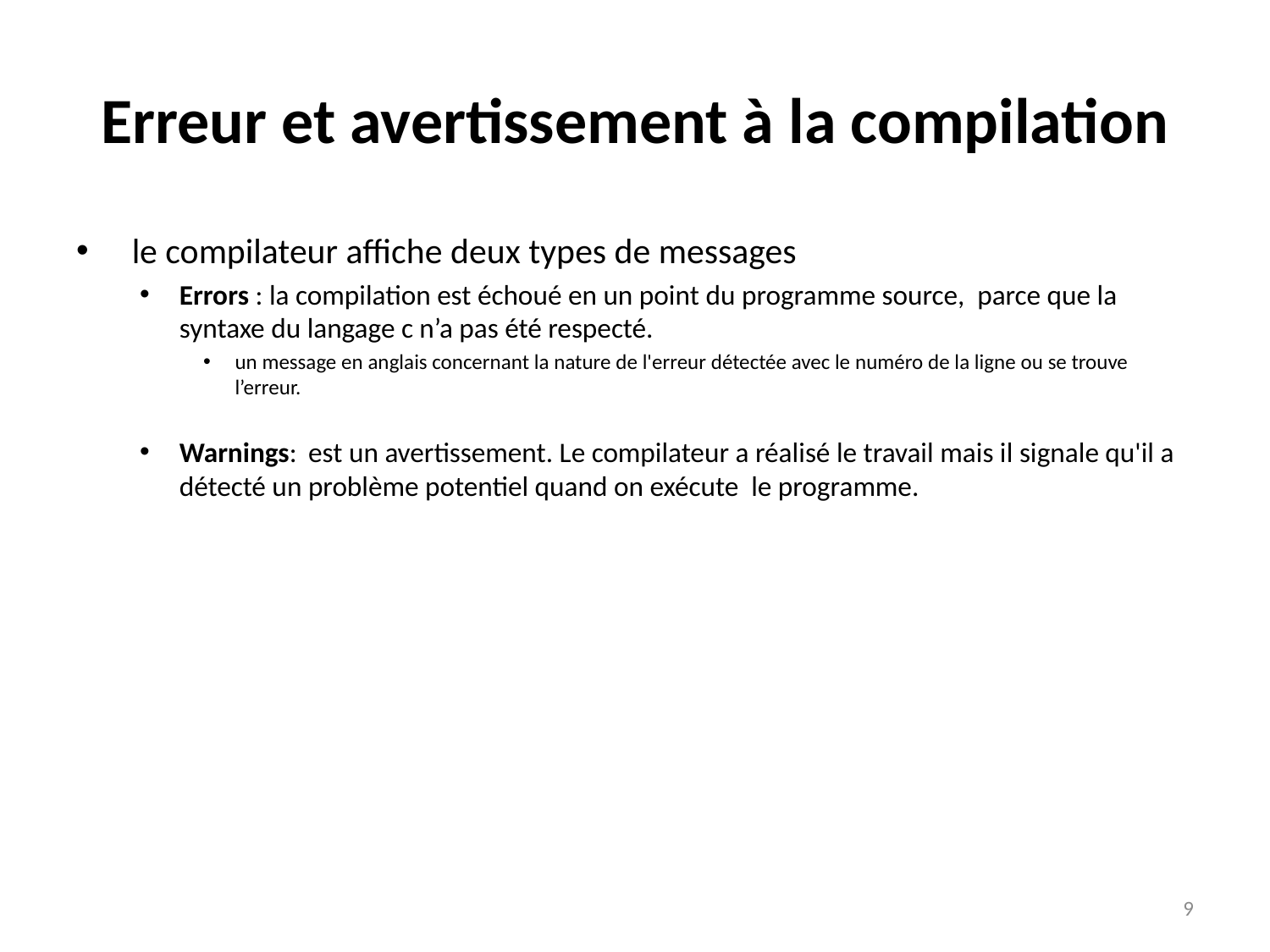

# Erreur et avertissement à la compilation
 le compilateur affiche deux types de messages
Errors : la compilation est échoué en un point du programme source,  parce que la syntaxe du langage c n’a pas été respecté.
un message en anglais concernant la nature de l'erreur détectée avec le numéro de la ligne ou se trouve l’erreur.

Warnings:  est un avertissement. Le compilateur a réalisé le travail mais il signale qu'il a détecté un problème potentiel quand on exécute  le programme.
9